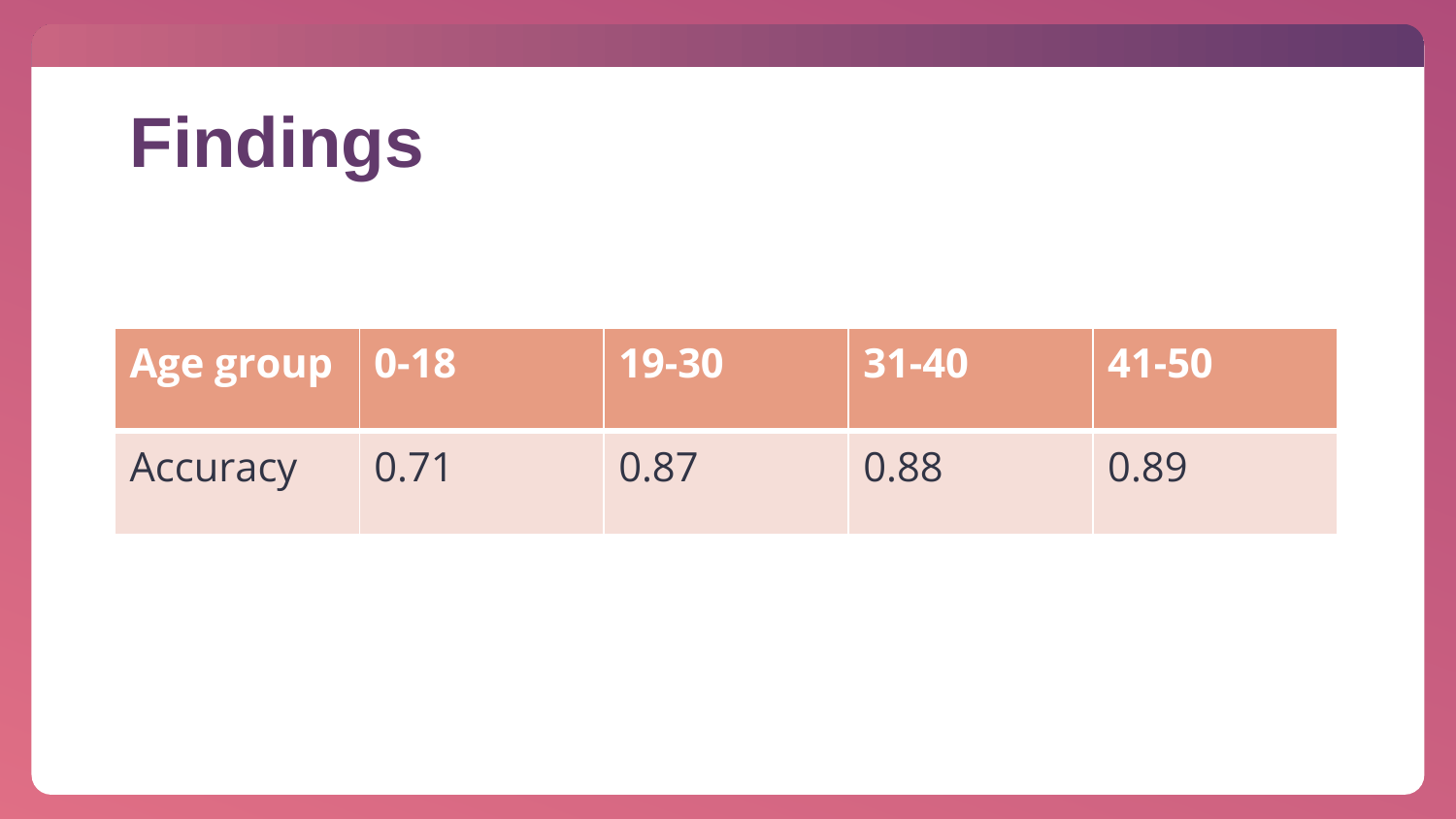

# Findings
| Age group | 0-18 | 19-30 | 31-40 | 41-50 |
| --- | --- | --- | --- | --- |
| Accuracy | 0.71 | 0.87 | 0.88 | 0.89 |